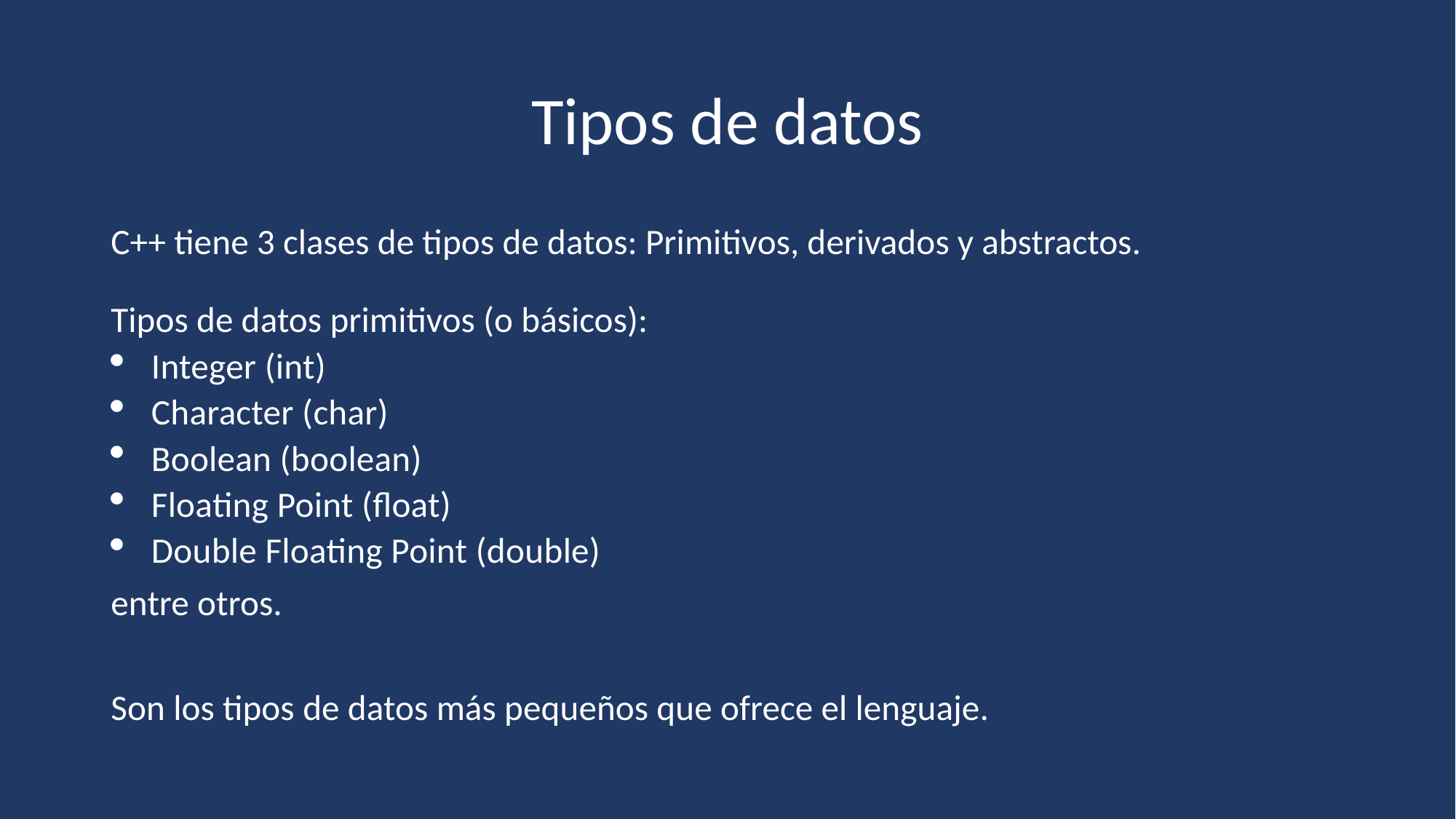

# Tipos de datos
C++ tiene 3 clases de tipos de datos: Primitivos, derivados y abstractos.
Tipos de datos primitivos (o básicos):
Integer (int)
Character (char)
Boolean (boolean)
Floating Point (float)
Double Floating Point (double)
entre otros.

Son los tipos de datos más pequeños que ofrece el lenguaje.